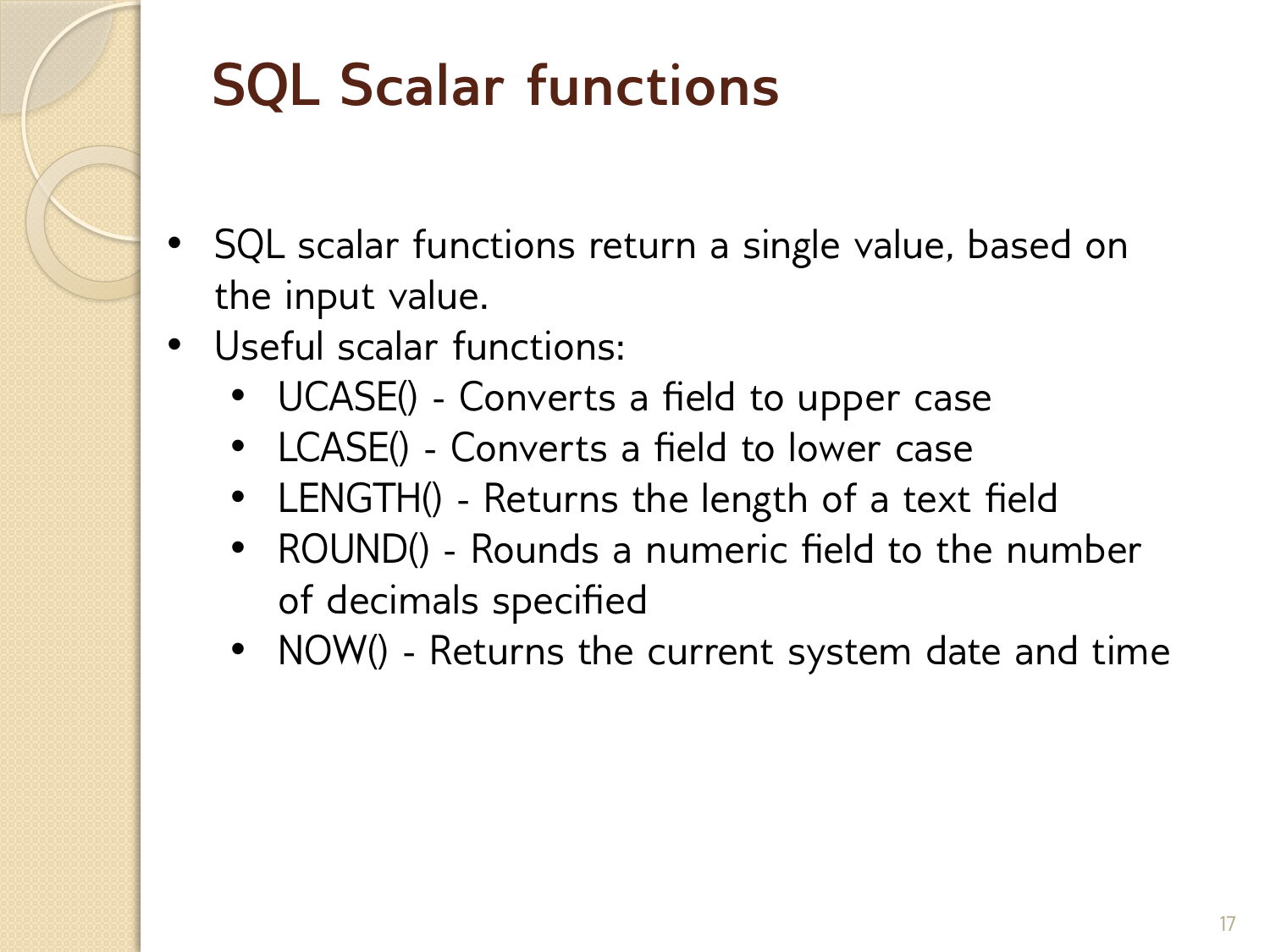

# SQL Scalar functions
SQL scalar functions return a single value, based on the input value.
Useful scalar functions:
UCASE() - Converts a field to upper case
LCASE() - Converts a field to lower case
LENGTH() - Returns the length of a text field
ROUND() - Rounds a numeric field to the number of decimals specified
NOW() - Returns the current system date and time

17